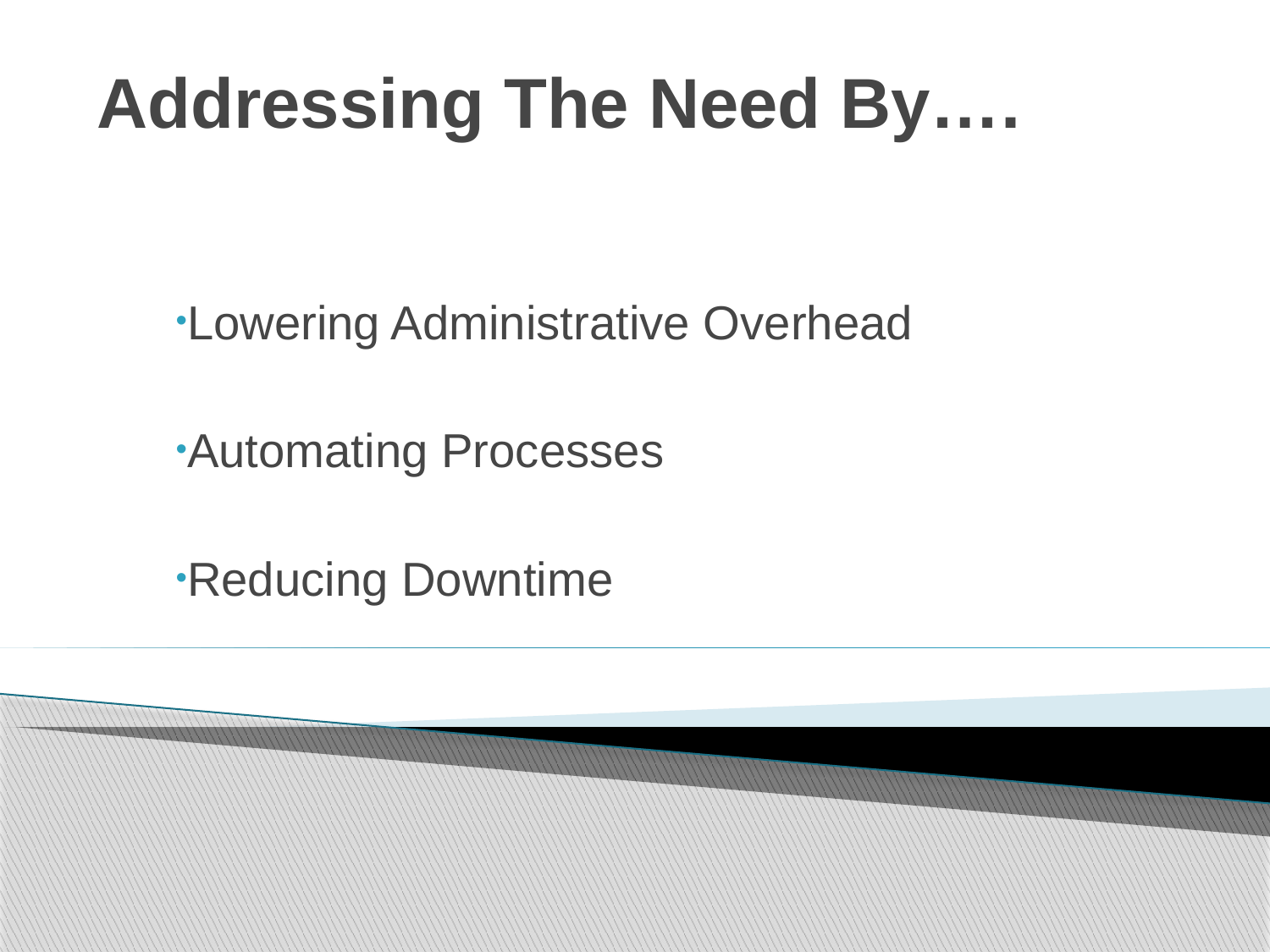

# Addressing The Need By….
Lowering Administrative Overhead

Automating Processes

Reducing Downtime